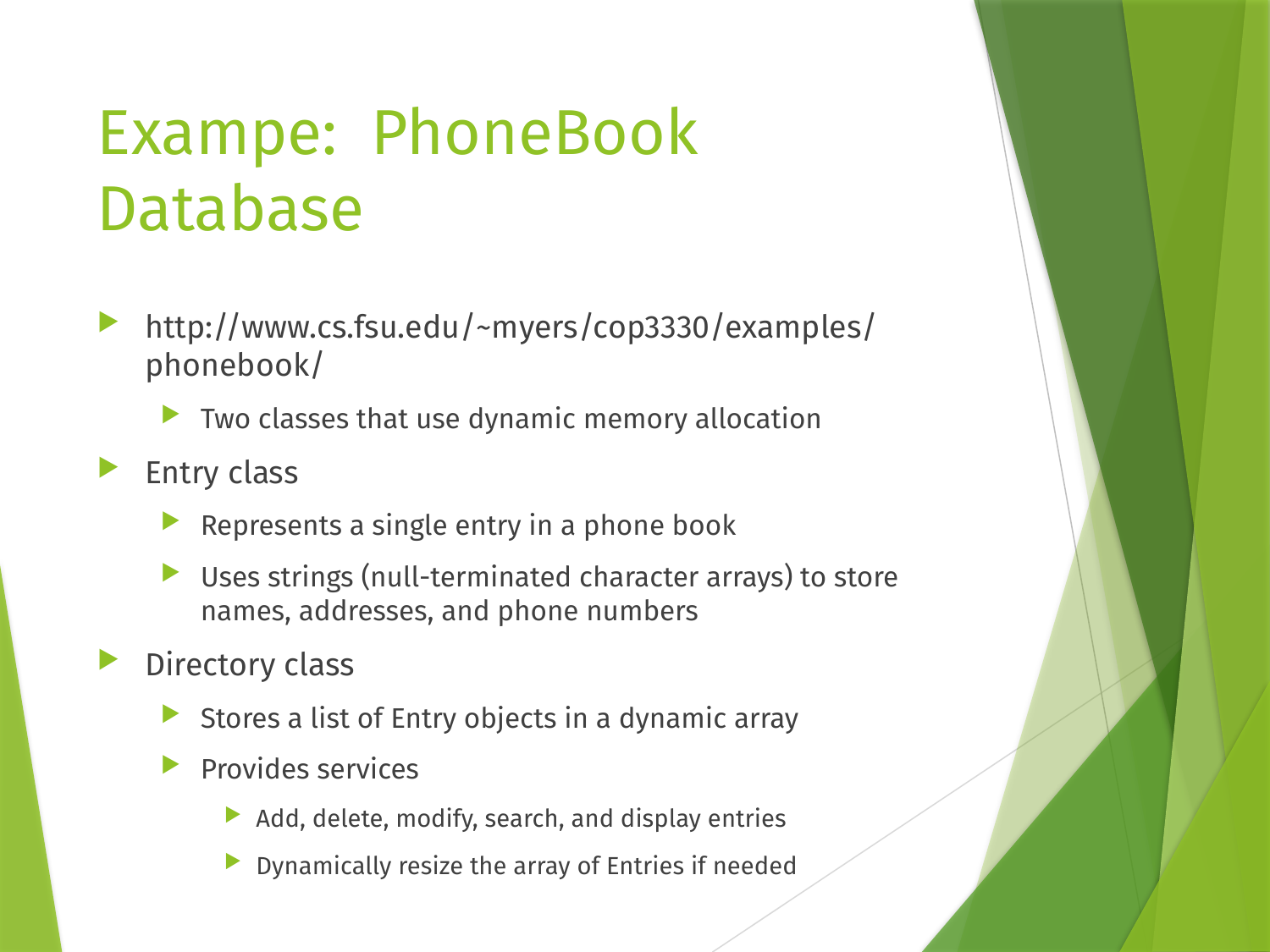

# Exampe:  PhoneBook Database
http://www.cs.fsu.edu/~myers/cop3330/examples/phonebook/
Two classes that use dynamic memory allocation
Entry class
Represents a single entry in a phone book
Uses strings (null-terminated character arrays) to store names, addresses, and phone numbers
Directory class
Stores a list of Entry objects in a dynamic array
Provides services
Add, delete, modify, search, and display entries
Dynamically resize the array of Entries if needed